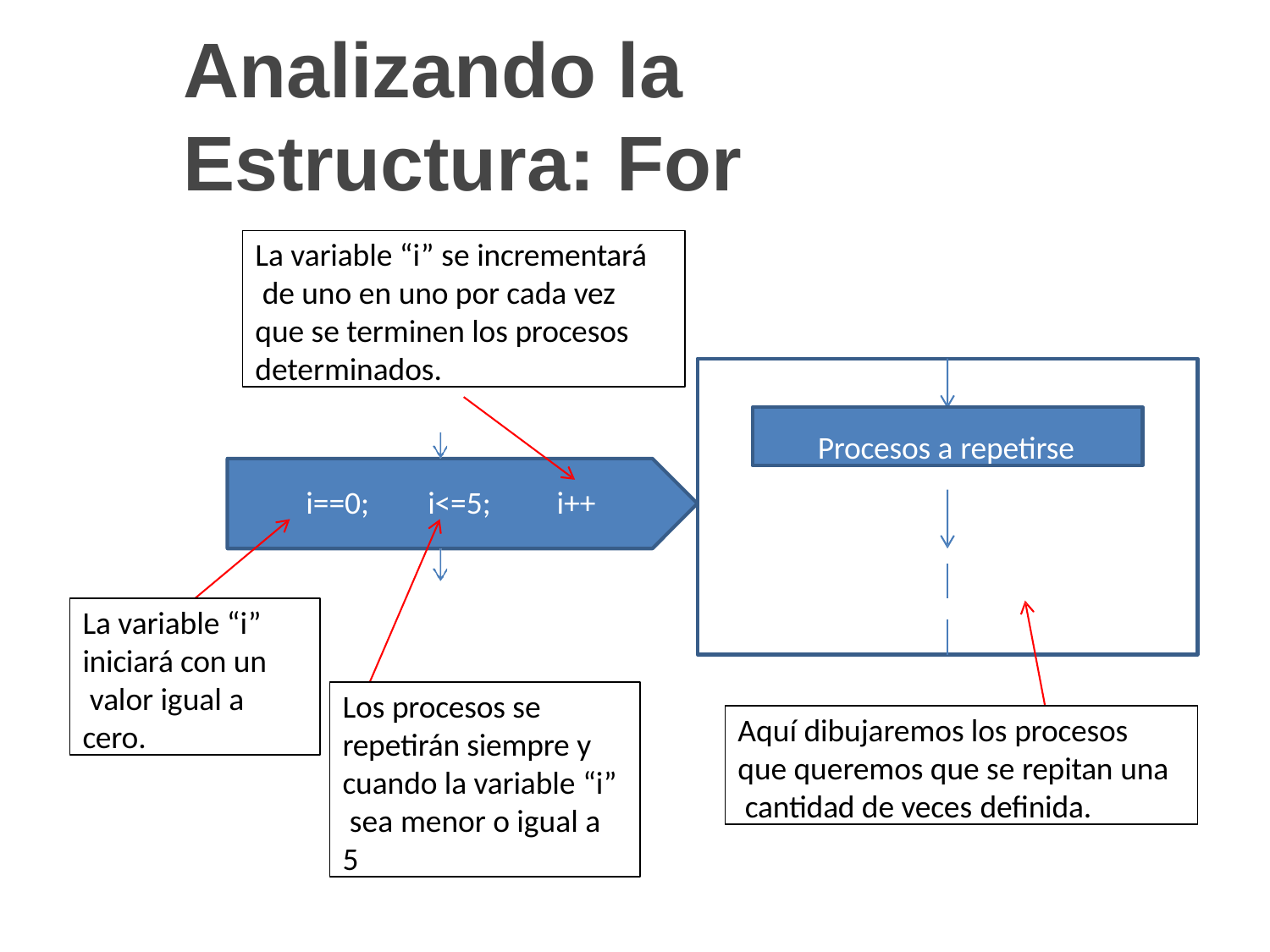

# Analizando la Estructura: For
La variable “i” se incrementará  de uno en uno por cada vez  que se terminen los procesos  determinados.

Procesos a repetirse

i==0;
i<=5;
i++

La variable “i”  iniciará con un  valor igual a  cero.

Los procesos se  repetirán siempre y  cuando la variable “i”  sea menor o igual a 5
Aquí dibujaremos los procesos  que queremos que se repitan una  cantidad de veces definida.